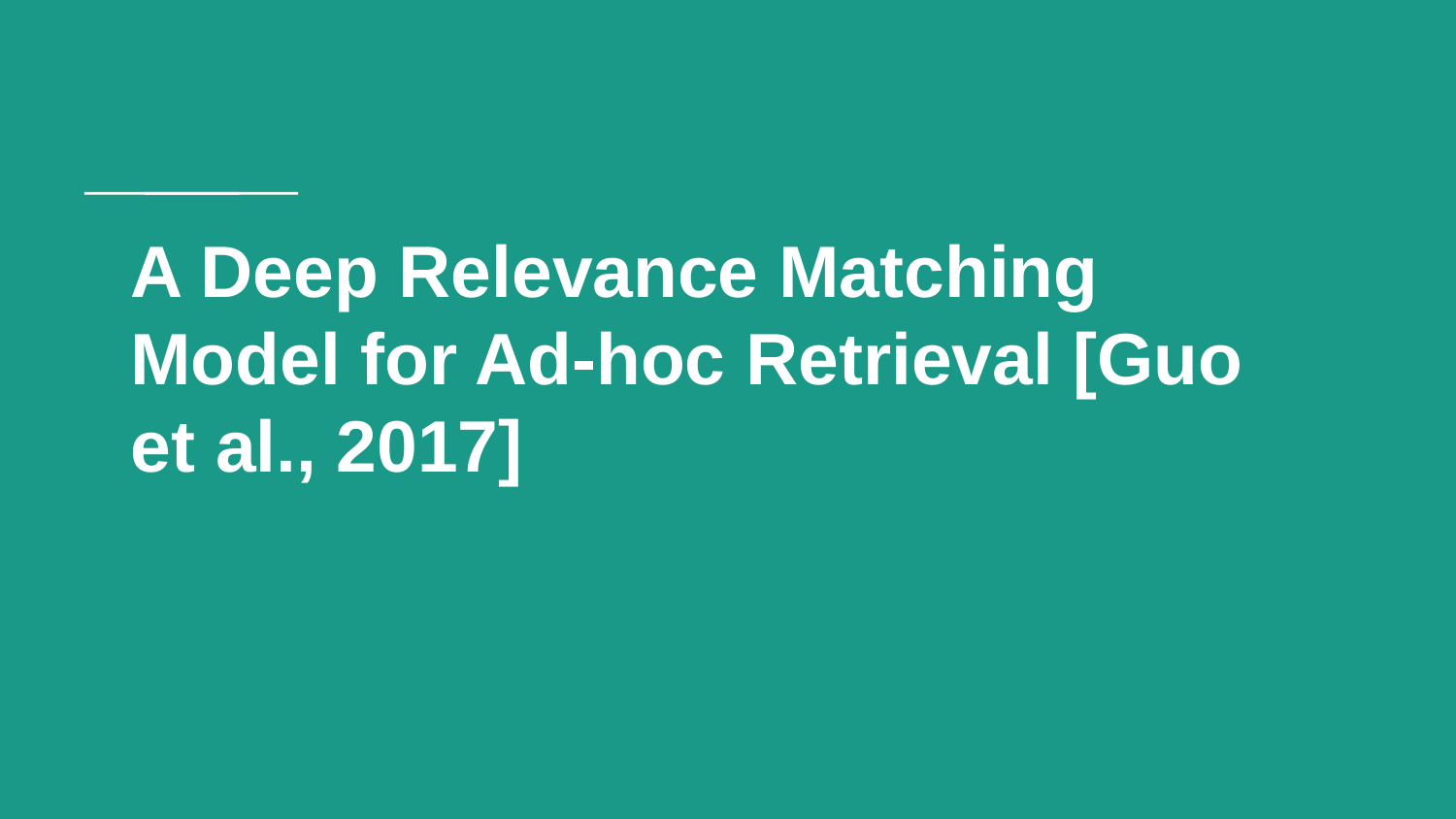

# A Deep Relevance Matching Model for Ad-hoc Retrieval [Guo et al., 2017]